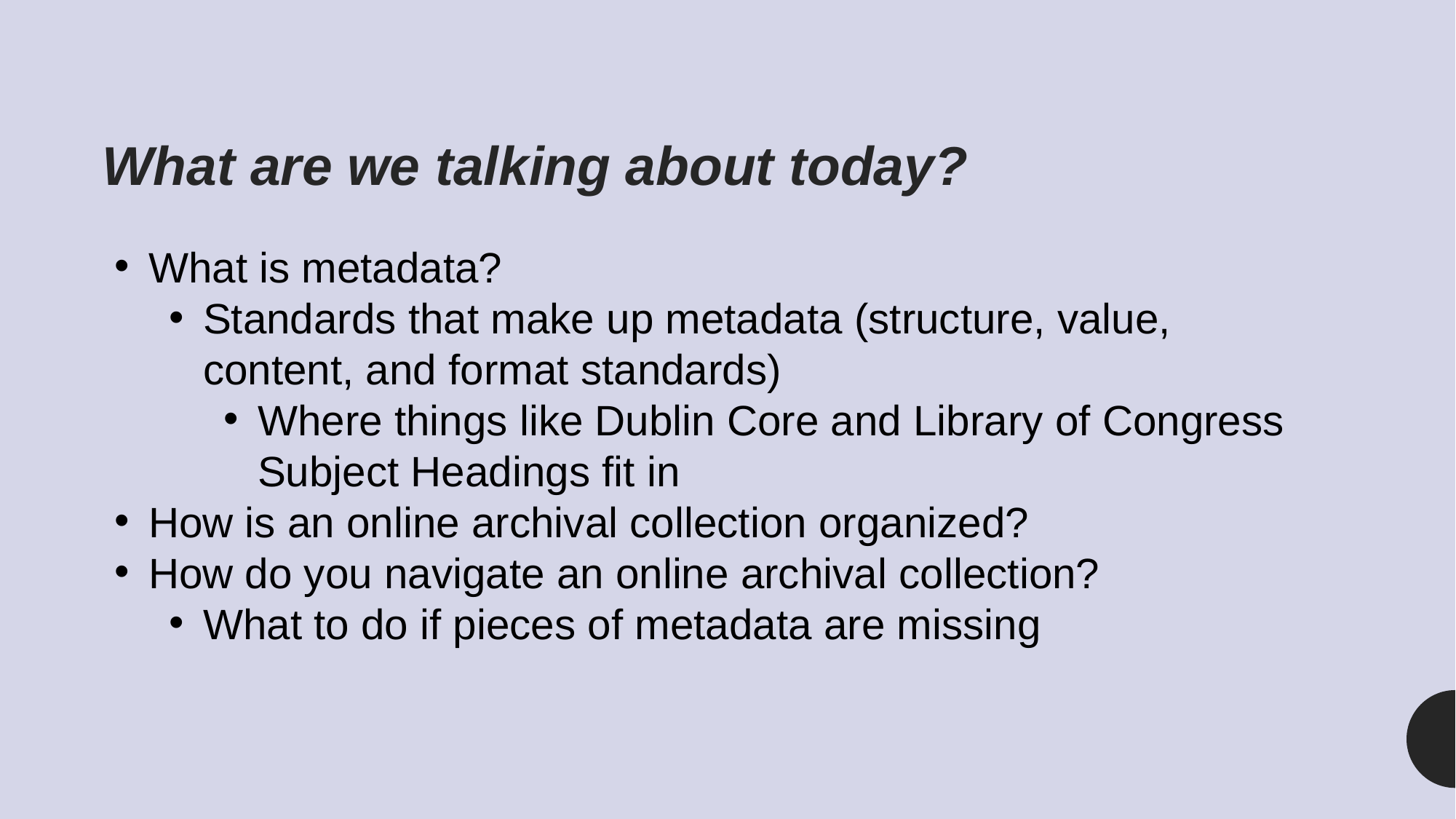

What are we talking about today?
What is metadata?
Standards that make up metadata (structure, value, content, and format standards)
Where things like Dublin Core and Library of Congress Subject Headings fit in
How is an online archival collection organized?
How do you navigate an online archival collection?
What to do if pieces of metadata are missing

#